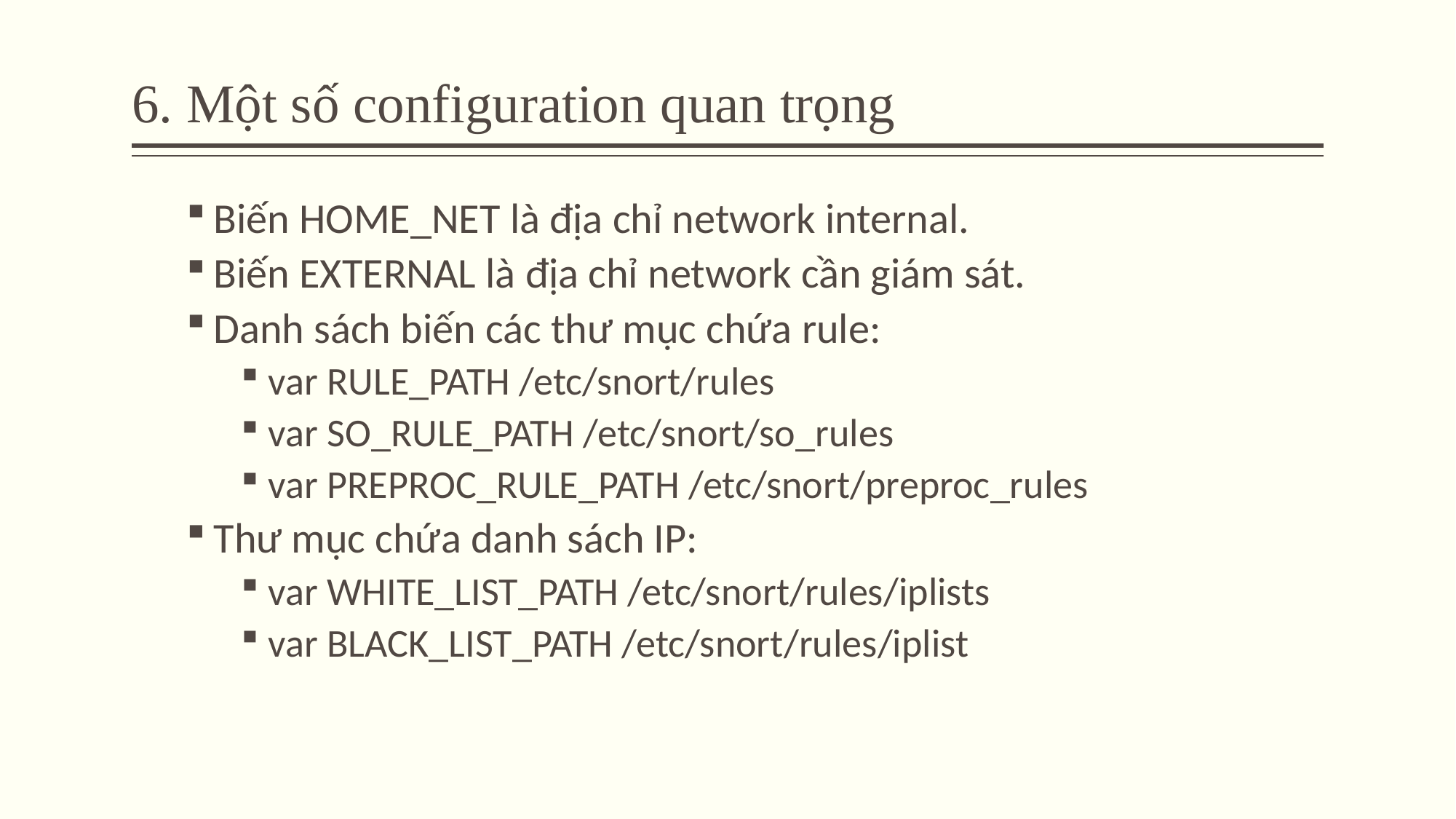

# 6. Một số configuration quan trọng
Biến HOME_NET là địa chỉ network internal.
Biến EXTERNAL là địa chỉ network cần giám sát.
Danh sách biến các thư mục chứa rule:
var RULE_PATH /etc/snort/rules
var SO_RULE_PATH /etc/snort/so_rules
var PREPROC_RULE_PATH /etc/snort/preproc_rules
Thư mục chứa danh sách IP:
var WHITE_LIST_PATH /etc/snort/rules/iplists
var BLACK_LIST_PATH /etc/snort/rules/iplist